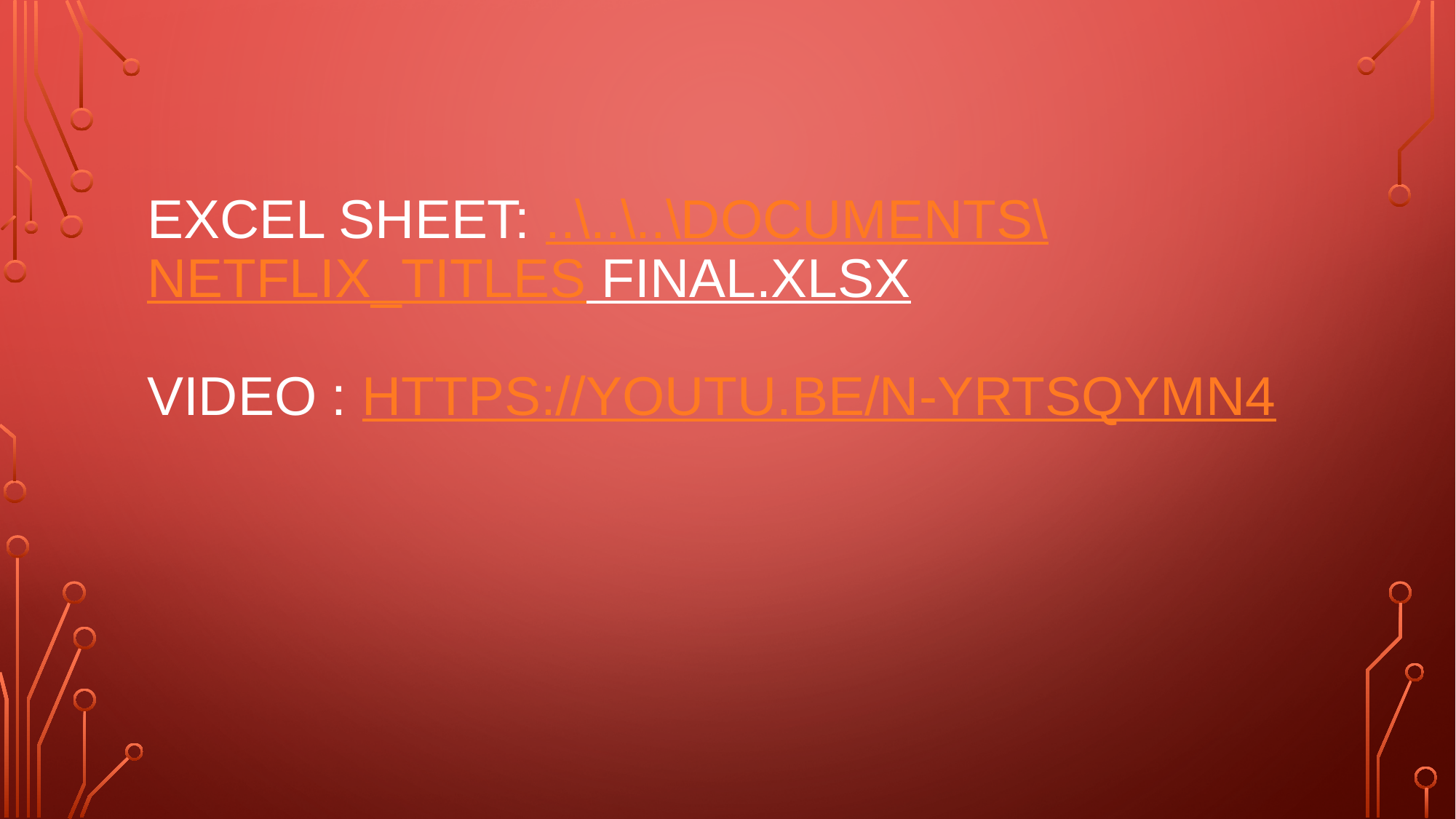

# Excel sheet: ..\..\..\Documents\netflix_titles FINAL.xlsx VIDEO : https://youtu.be/N-YRTsqYMN4